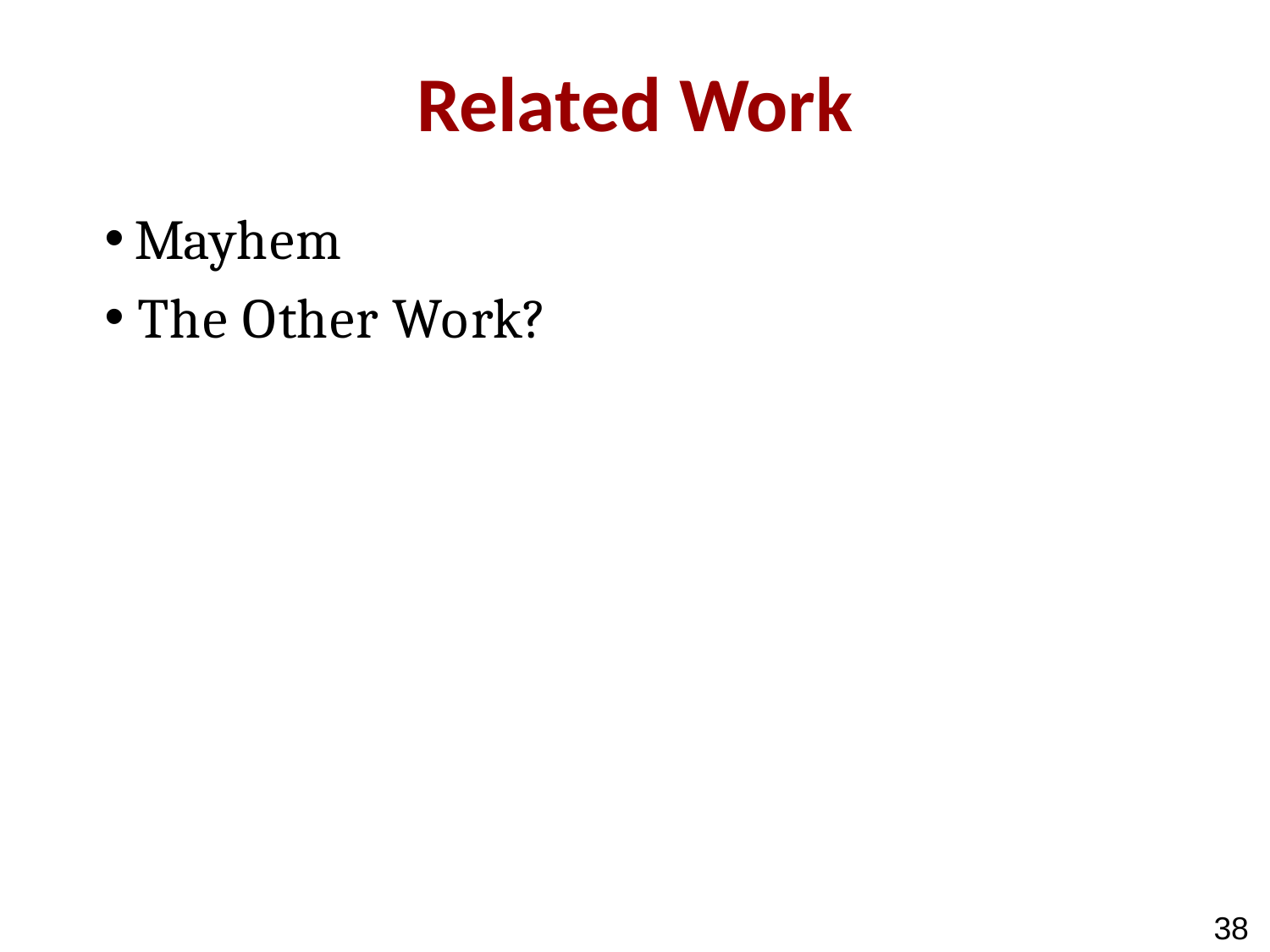

# Related Work
 Mayhem
 The Other Work?
38